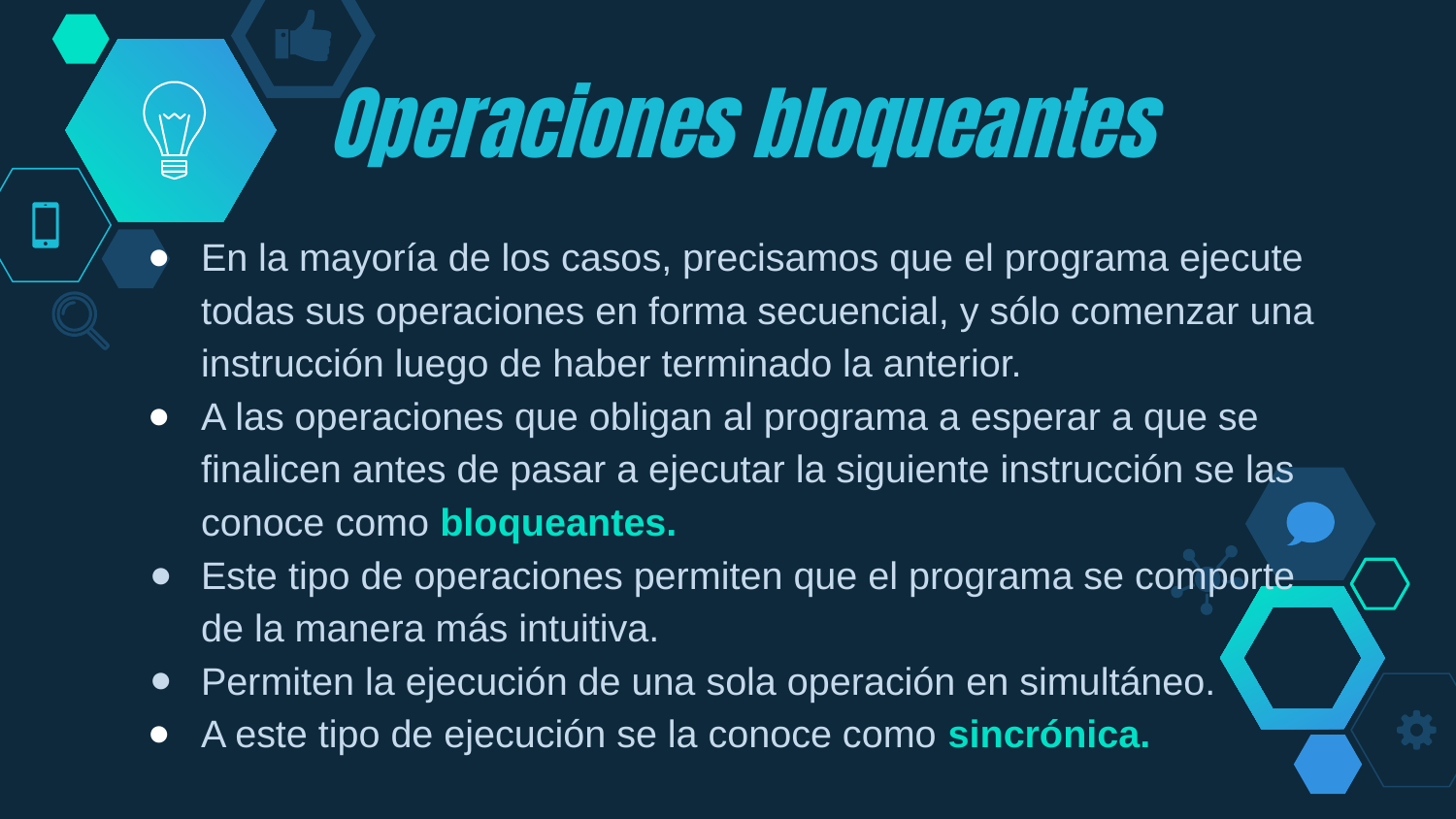

Operaciones bloqueantes
En la mayoría de los casos, precisamos que el programa ejecute todas sus operaciones en forma secuencial, y sólo comenzar una instrucción luego de haber terminado la anterior.
A las operaciones que obligan al programa a esperar a que se finalicen antes de pasar a ejecutar la siguiente instrucción se las conoce como bloqueantes.
Este tipo de operaciones permiten que el programa se comporte de la manera más intuitiva.
Permiten la ejecución de una sola operación en simultáneo.
A este tipo de ejecución se la conoce como sincrónica.